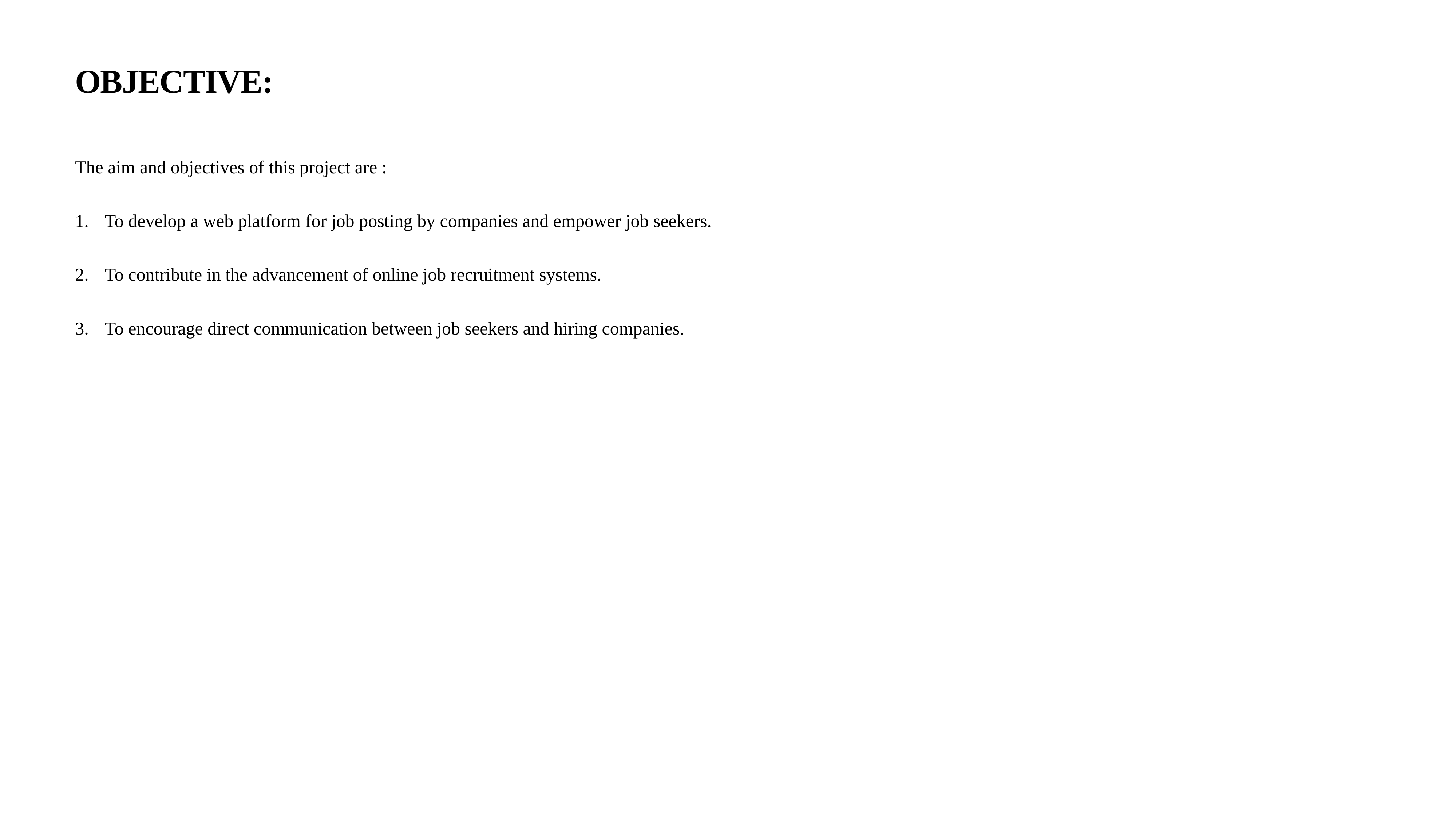

# OBJECTIVE:
The aim and objectives of this project are :
To develop a web platform for job posting by companies and empower job seekers.
To contribute in the advancement of online job recruitment systems.
To encourage direct communication between job seekers and hiring companies.